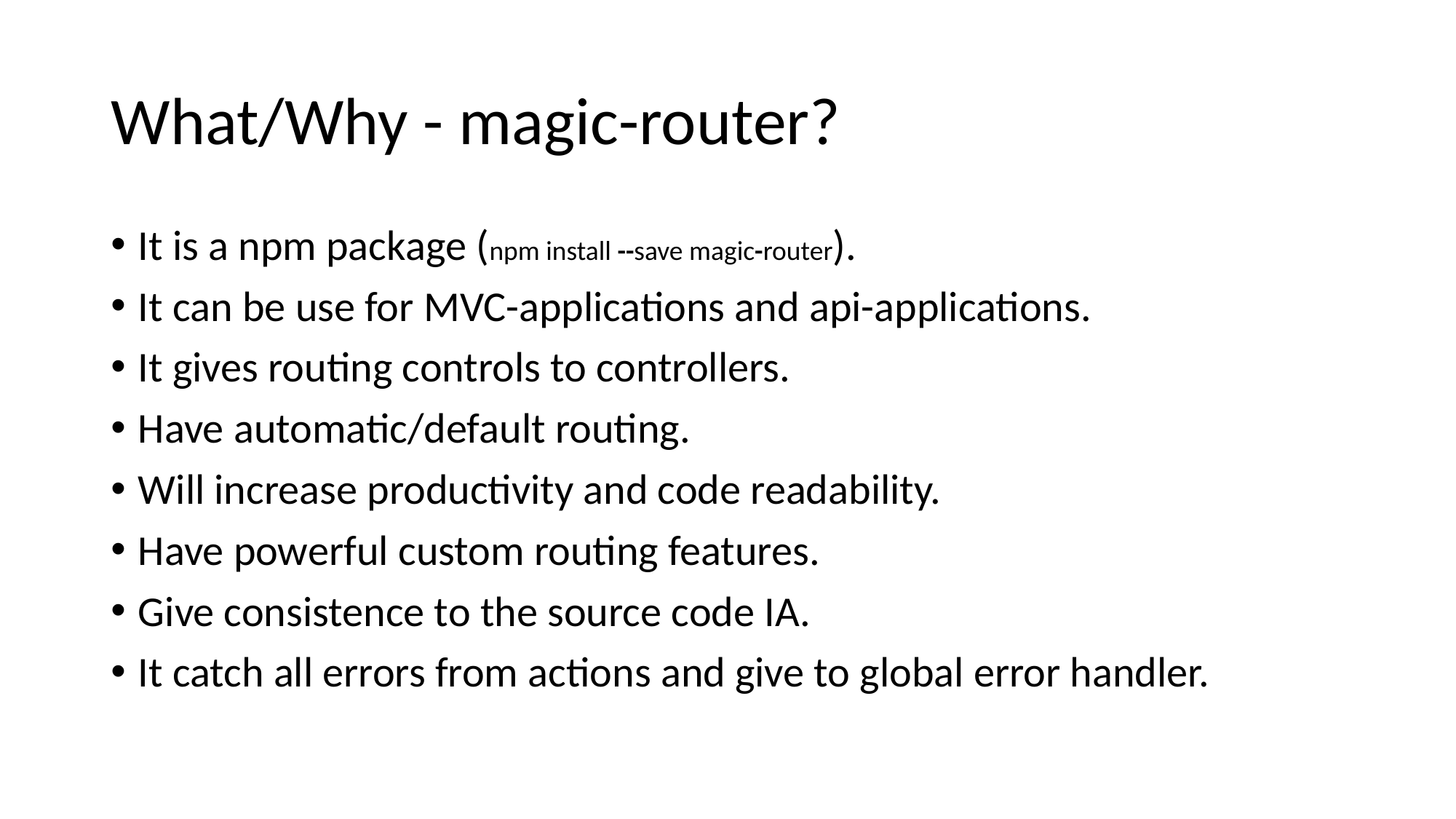

# What/Why - magic-router?
It is a npm package (npm install --save magic-router).
It can be use for MVC-applications and api-applications.
It gives routing controls to controllers.
Have automatic/default routing.
Will increase productivity and code readability.
Have powerful custom routing features.
Give consistence to the source code IA.
It catch all errors from actions and give to global error handler.